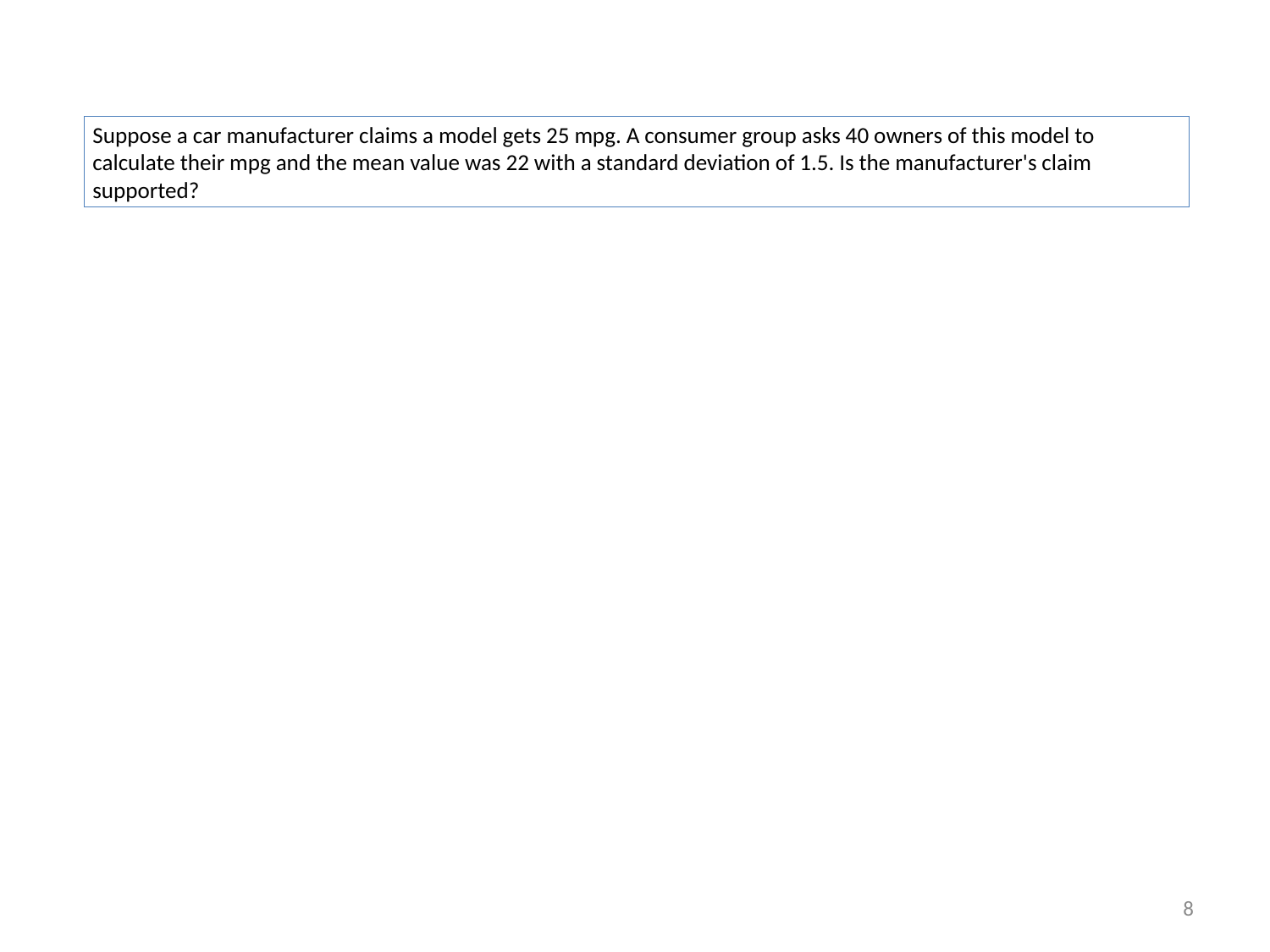

Suppose a car manufacturer claims a model gets 25 mpg. A consumer group asks 40 owners of this model to calculate their mpg and the mean value was 22 with a standard deviation of 1.5. Is the manufacturer's claim supported?
8